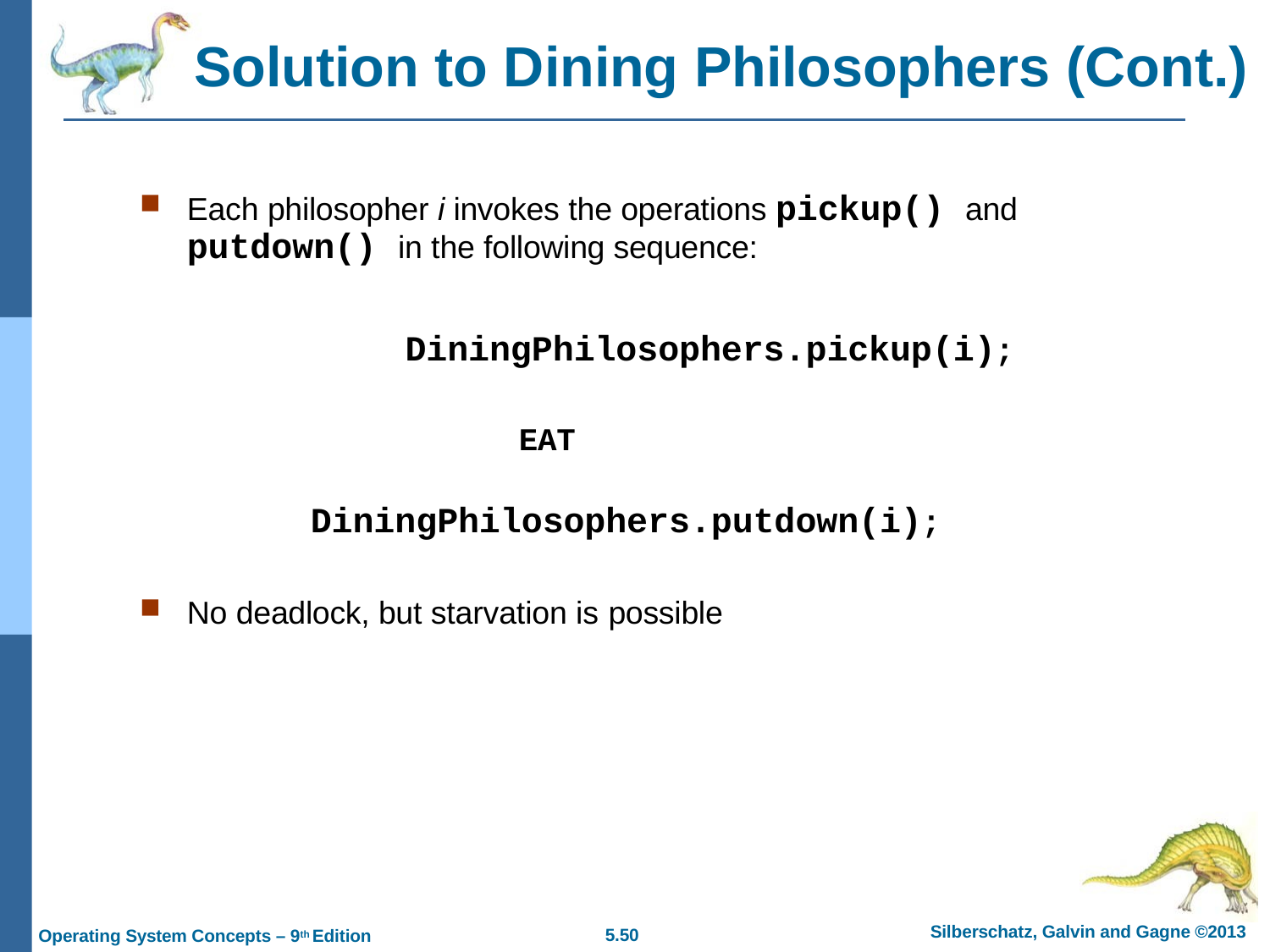

# Solution to Dining Philosophers (Cont.)
Each philosopher i invokes the operations pickup() and
putdown() in the following sequence:
DiningPhilosophers.pickup(i);  EAT

DiningPhilosophers.putdown(i);

No deadlock, but starvation is possible
Silberschatz, Galvin and Gagne ©2013
5.50
Operating System Concepts – 9th Edition